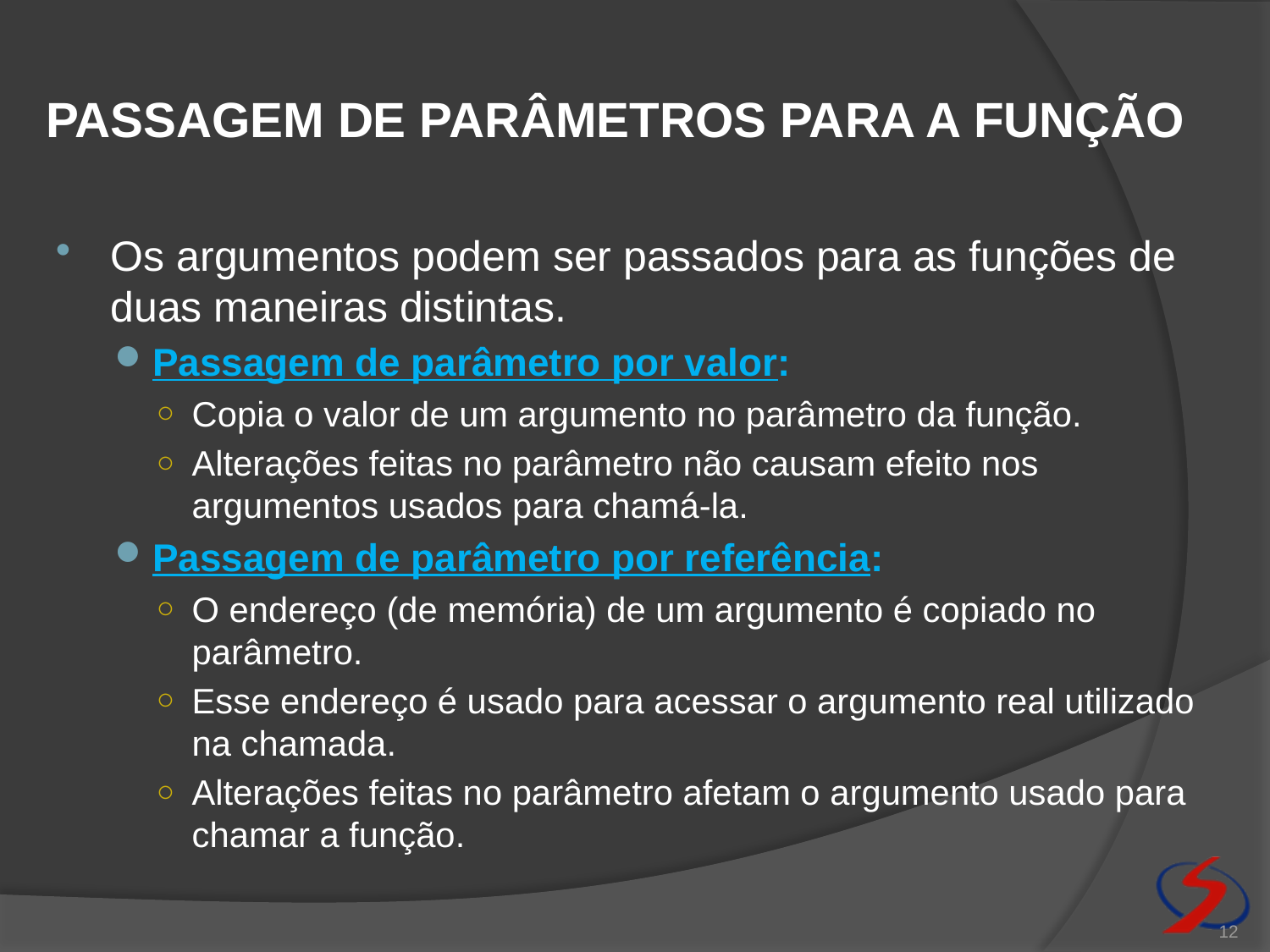

# Passagem de parâmetros para a função
Os argumentos podem ser passados para as funções de duas maneiras distintas.
Passagem de parâmetro por valor:
Copia o valor de um argumento no parâmetro da função.
Alterações feitas no parâmetro não causam efeito nos argumentos usados para chamá-la.
Passagem de parâmetro por referência:
O endereço (de memória) de um argumento é copiado no parâmetro.
Esse endereço é usado para acessar o argumento real utilizado na chamada.
Alterações feitas no parâmetro afetam o argumento usado para chamar a função.
12